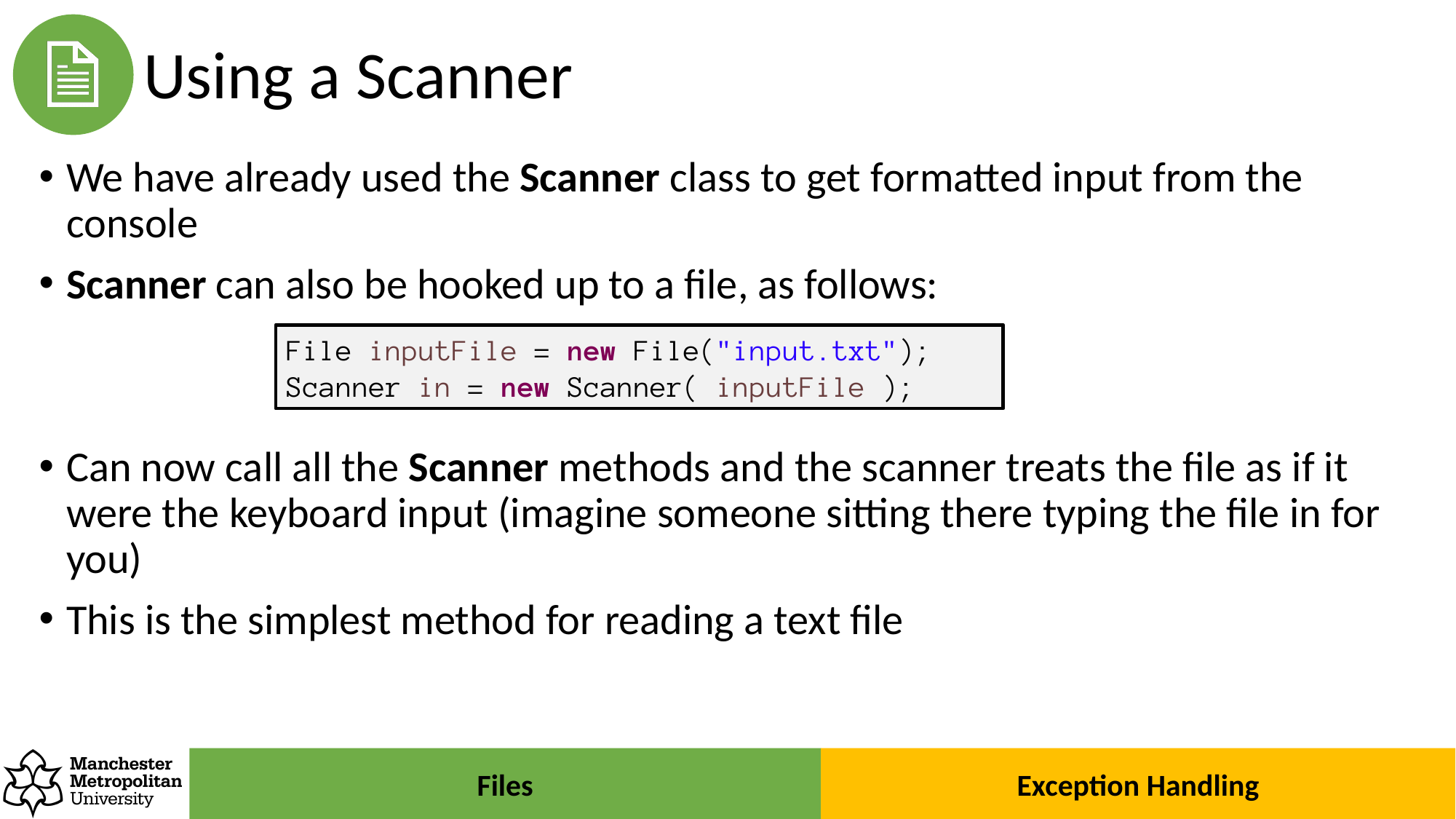

# Using a Scanner

We have already used the Scanner class to get formatted input from the console
Scanner can also be hooked up to a file, as follows:

Can now call all the Scanner methods and the scanner treats the file as if it were the keyboard input (imagine someone sitting there typing the file in for you)
This is the simplest method for reading a text file

File inputFile = new File("input.txt");
Scanner in = new Scanner( inputFile );
Exception Handling
Files